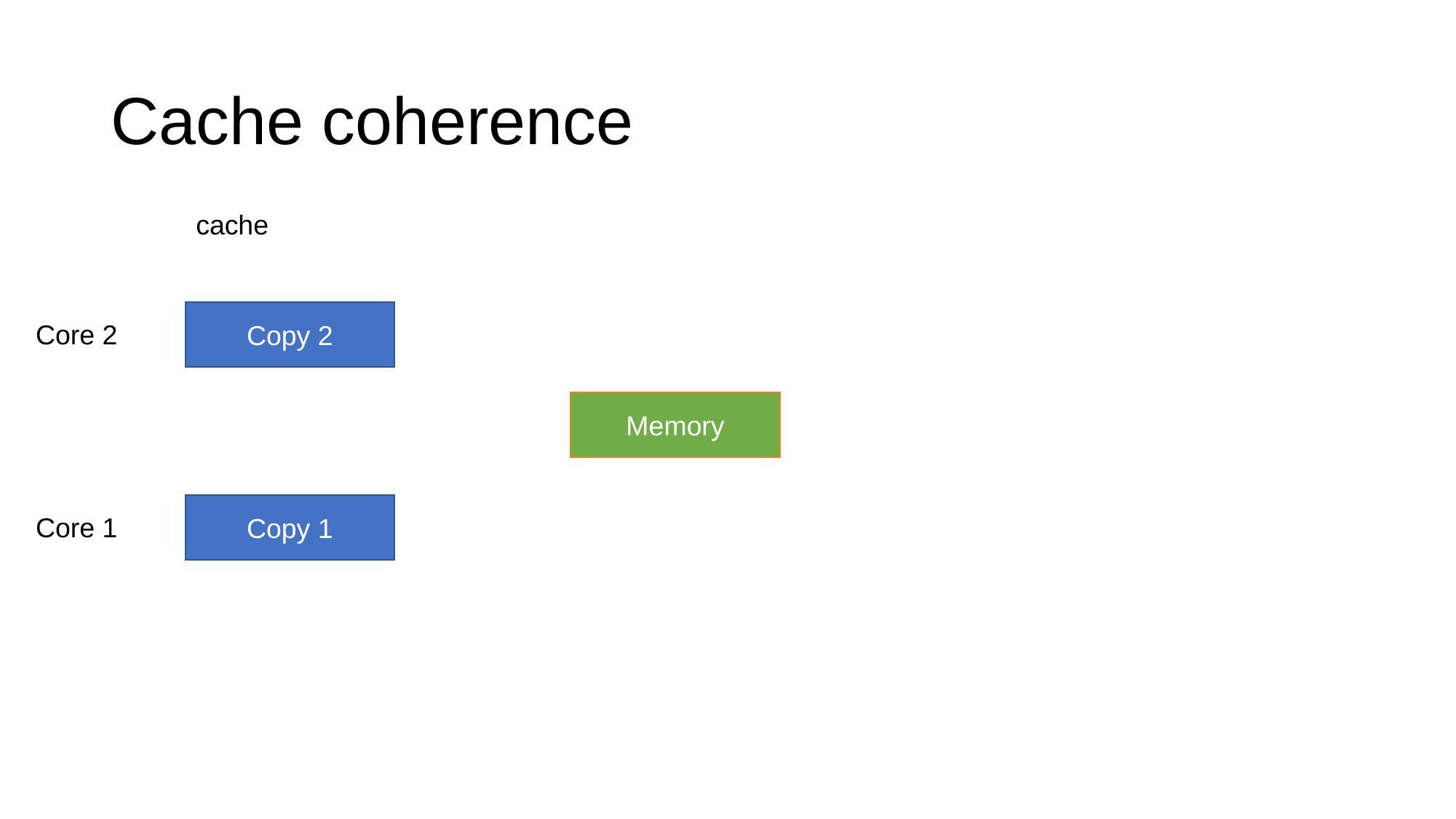

# Cache coherence
cache
Copy 2
Core 2
Memory
Copy 1
Core 1